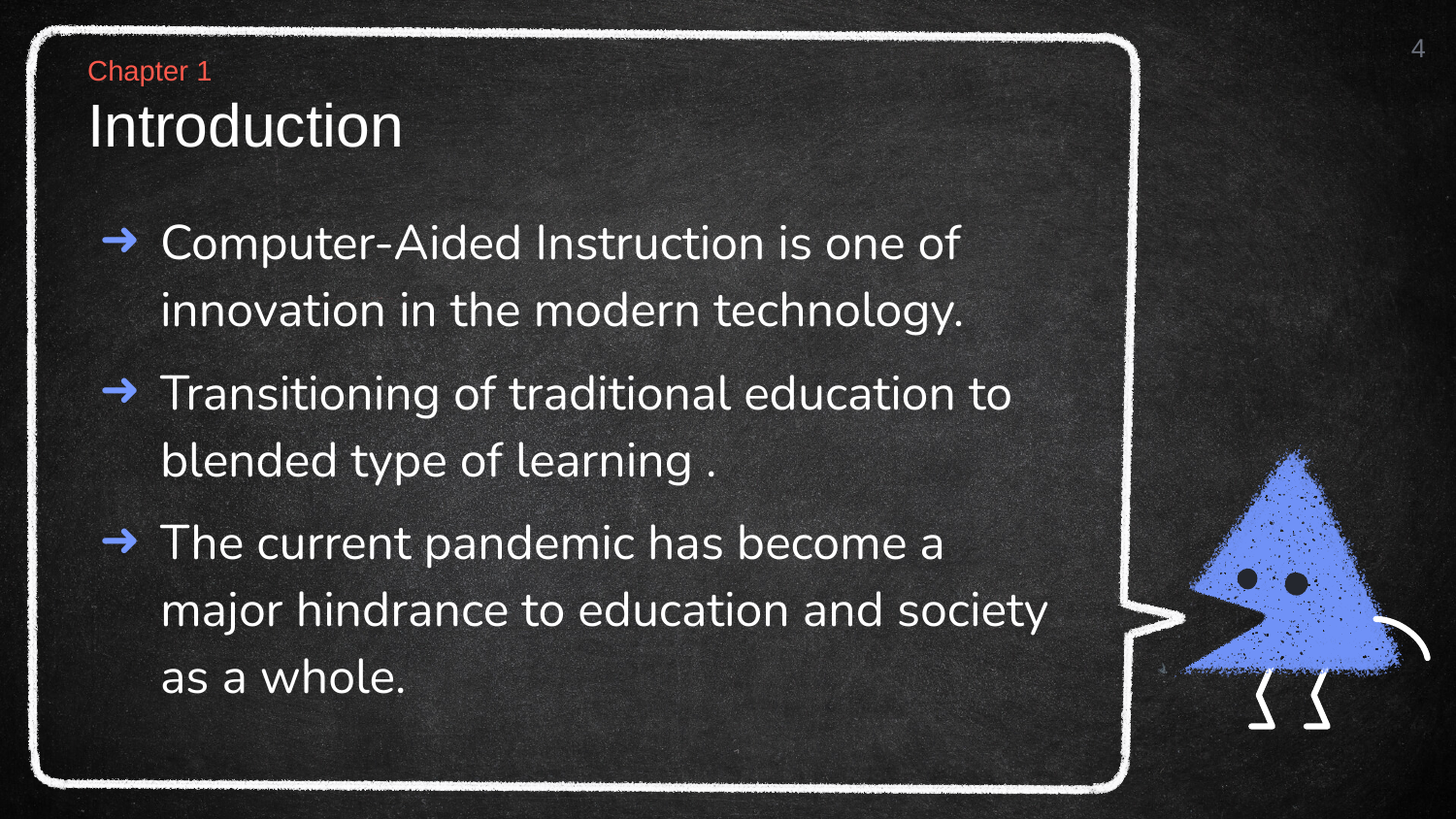

4
Chapter 1
# Introduction
Computer-Aided Instruction is one of innovation in the modern technology.
Transitioning of traditional education to blended type of learning .
The current pandemic has become a major hindrance to education and society as a whole.